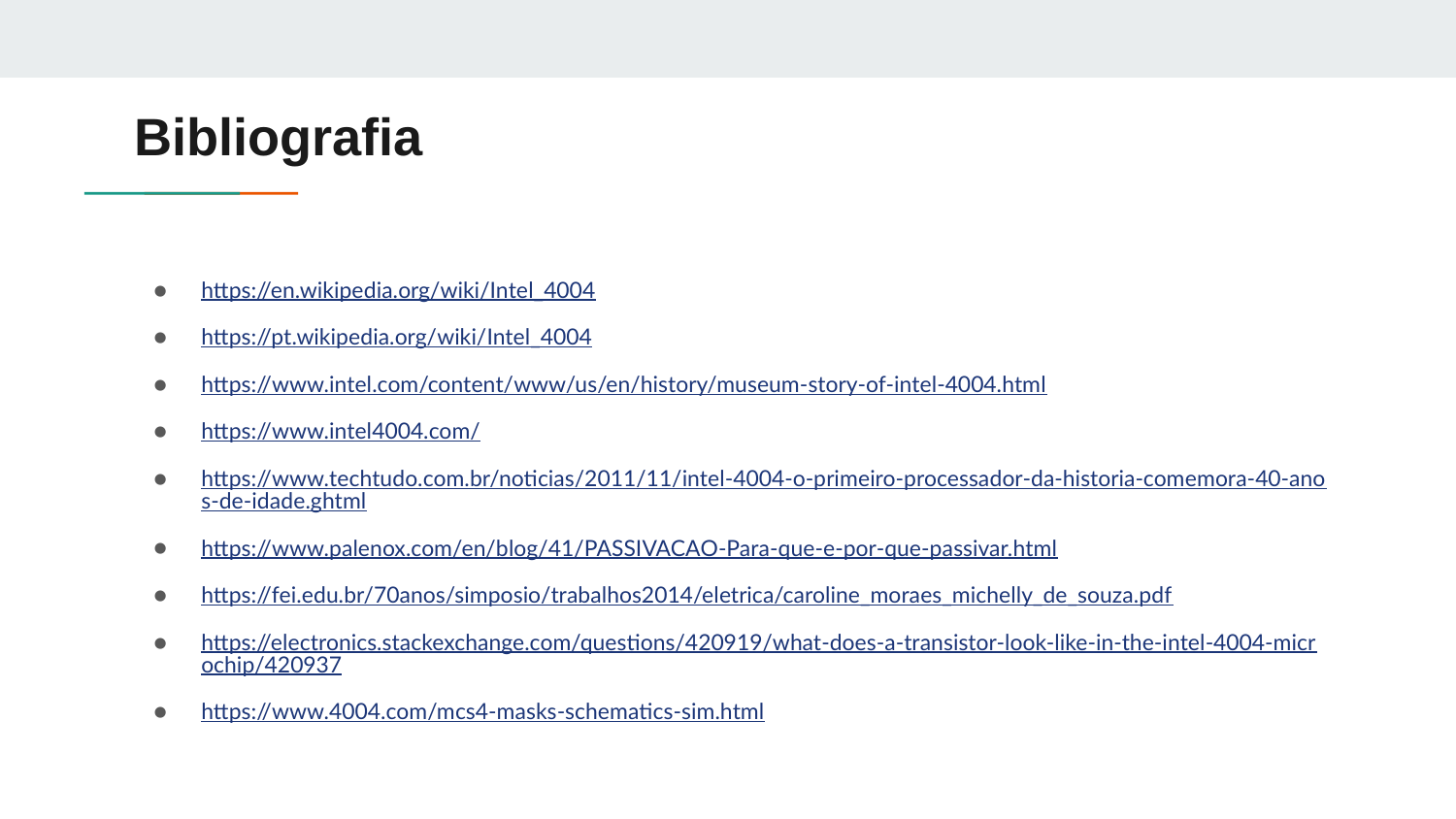

Bibliografia
https://en.wikipedia.org/wiki/Intel_4004
https://pt.wikipedia.org/wiki/Intel_4004
https://www.intel.com/content/www/us/en/history/museum-story-of-intel-4004.html
https://www.intel4004.com/
https://www.techtudo.com.br/noticias/2011/11/intel-4004-o-primeiro-processador-da-historia-comemora-40-anos-de-idade.ghtml
https://www.palenox.com/en/blog/41/PASSIVACAO-Para-que-e-por-que-passivar.html
https://fei.edu.br/70anos/simposio/trabalhos2014/eletrica/caroline_moraes_michelly_de_souza.pdf
https://electronics.stackexchange.com/questions/420919/what-does-a-transistor-look-like-in-the-intel-4004-microchip/420937
https://www.4004.com/mcs4-masks-schematics-sim.html